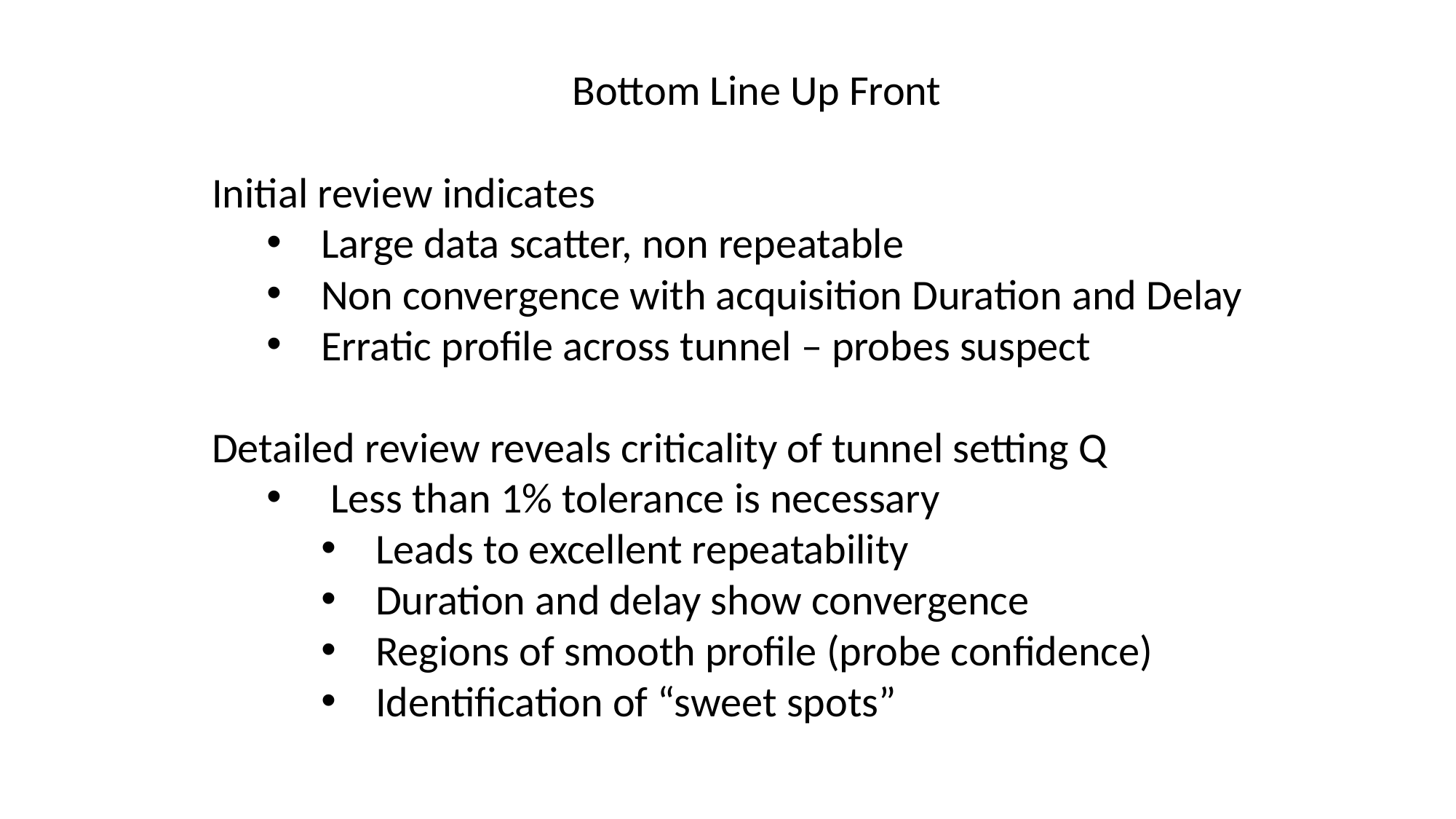

Bottom Line Up Front

Initial review indicates
Large data scatter, non repeatable
Non convergence with acquisition Duration and Delay
Erratic profile across tunnel – probes suspect

Detailed review reveals criticality of tunnel setting Q
 Less than 1% tolerance is necessary
Leads to excellent repeatability
Duration and delay show convergence
Regions of smooth profile (probe confidence)
Identification of “sweet spots”